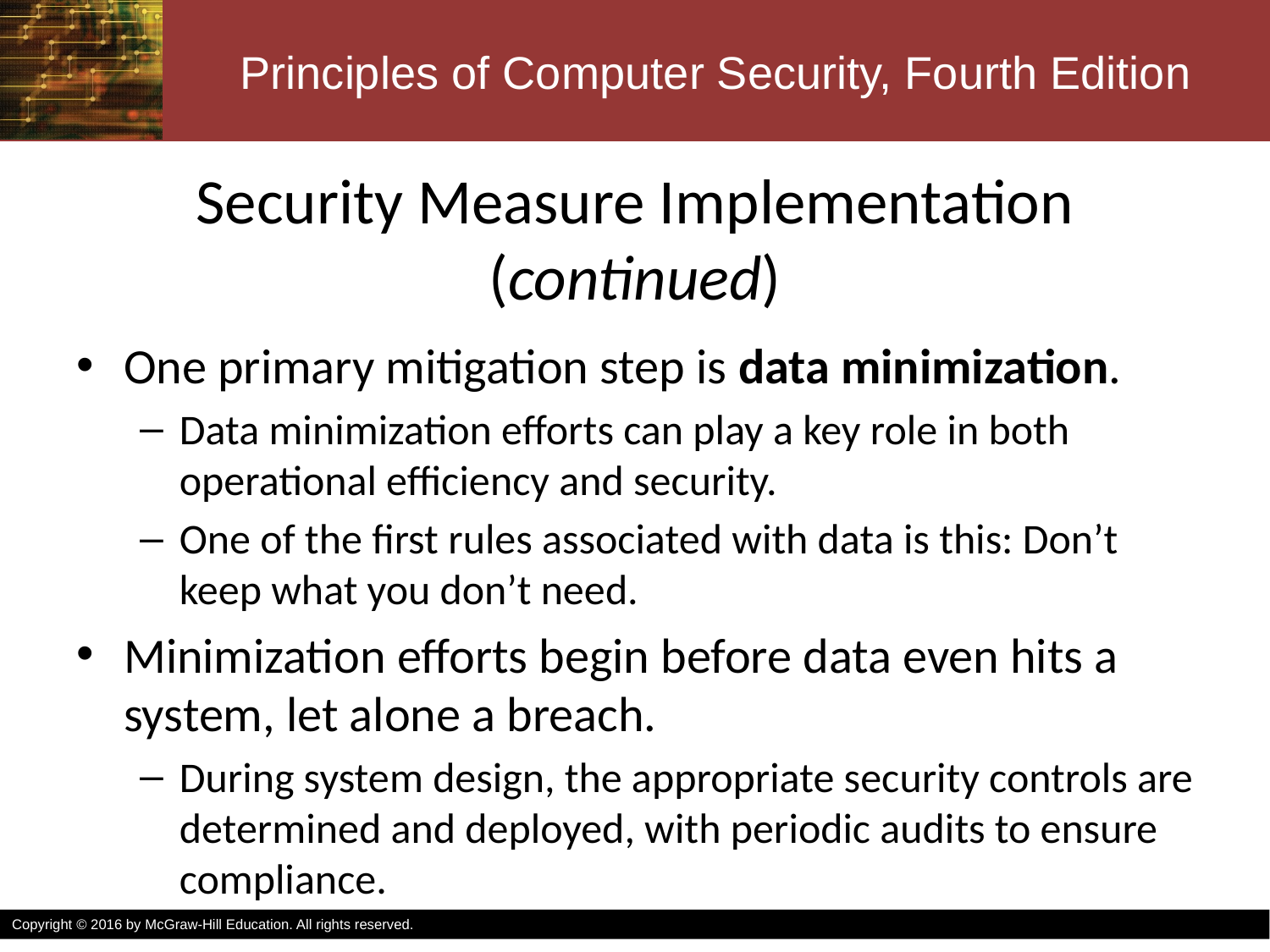

# Security Measure Implementation (continued)
One primary mitigation step is data minimization.
Data minimization efforts can play a key role in both operational efficiency and security.
One of the first rules associated with data is this: Don’t keep what you don’t need.
Minimization efforts begin before data even hits a system, let alone a breach.
During system design, the appropriate security controls are determined and deployed, with periodic audits to ensure compliance.